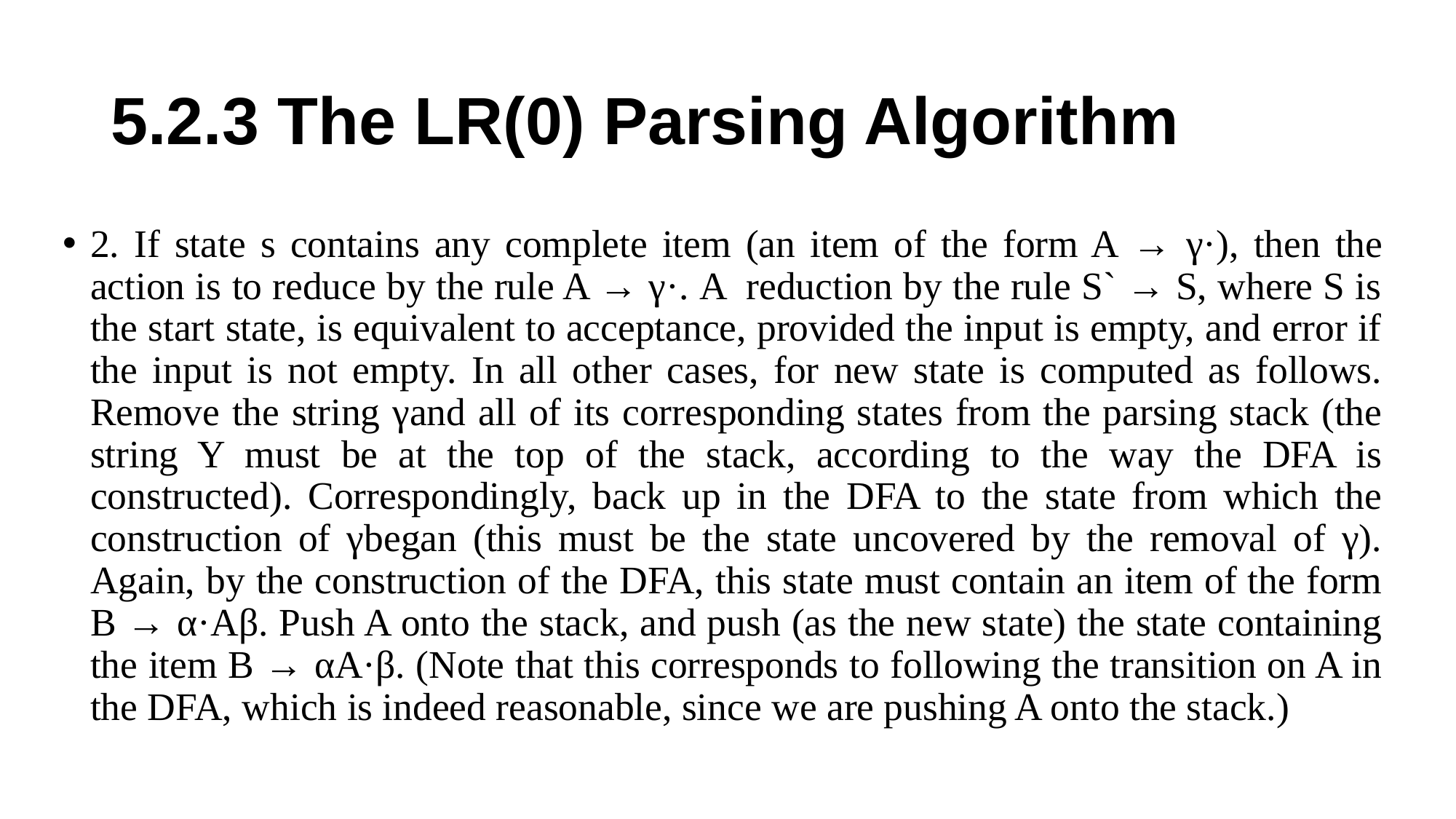

# 5.2.3 The LR(0) Parsing Algorithm
2. If state s contains any complete item (an item of the form A → γ·), then the action is to reduce by the rule A → γ·. A  reduction by the rule S` → S, where S is the start state, is equivalent to acceptance, provided the input is empty, and error if the input is not empty. In all other cases, for new state is computed as follows. Remove the string γand all of its corresponding states from the parsing stack (the string Y must be at the top of the stack, according to the way the DFA is constructed). Correspondingly, back up in the DFA to the state from which the construction of γbegan (this must be the state uncovered by the removal of γ). Again, by the construction of the DFA, this state must contain an item of the form B → α·Aβ. Push A onto the stack, and push (as the new state) the state containing the item B → αA·β. (Note that this corresponds to following the transition on A in the DFA, which is indeed reasonable, since we are pushing A onto the stack.)